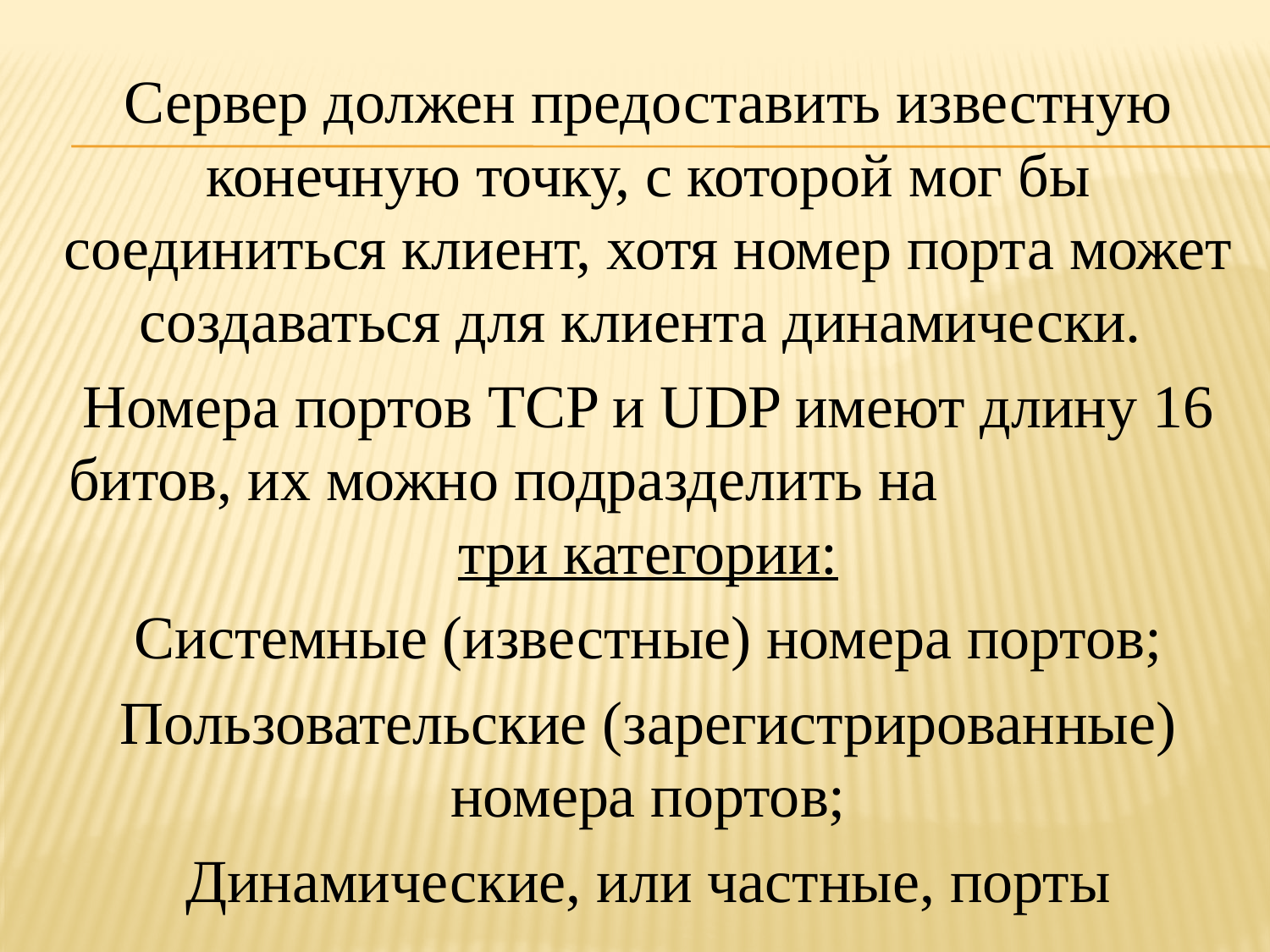

Сервер должен предоставить известную конечную точку, с которой мог бы соединиться клиент, хотя номер порта может создаваться для клиента динамически.
Номера портов TCP и UDP имеют длину 16 битов, их можно подразделить на                    три категории:
Системные (известные) номера портов;
Пользовательские (зарегистрированные) номера портов;
Динамические, или частные, порты